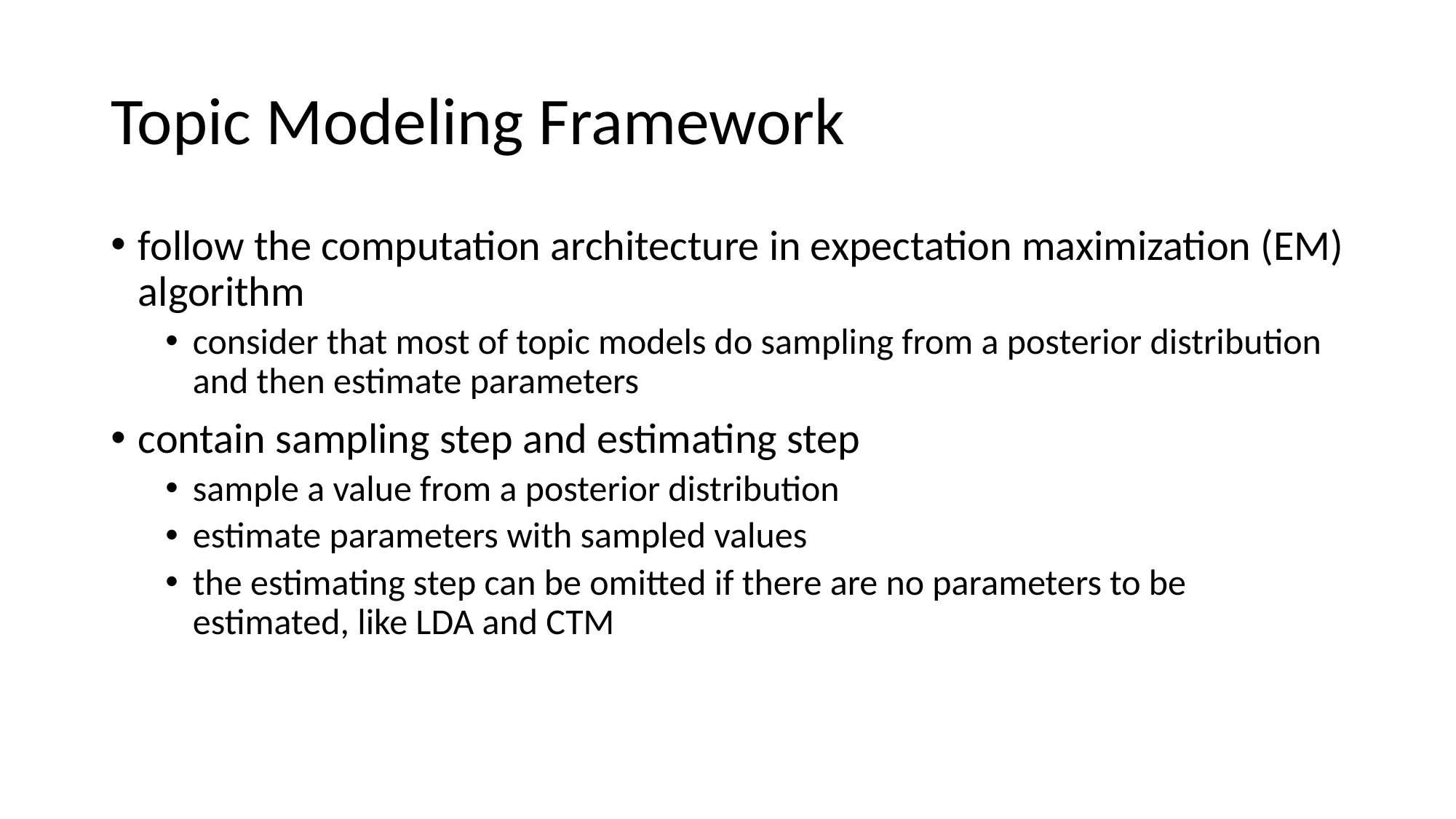

# Topic Modeling Framework
follow the computation architecture in expectation maximization (EM) algorithm
consider that most of topic models do sampling from a posterior distribution and then estimate parameters
contain sampling step and estimating step
sample a value from a posterior distribution
estimate parameters with sampled values
the estimating step can be omitted if there are no parameters to be estimated, like LDA and CTM